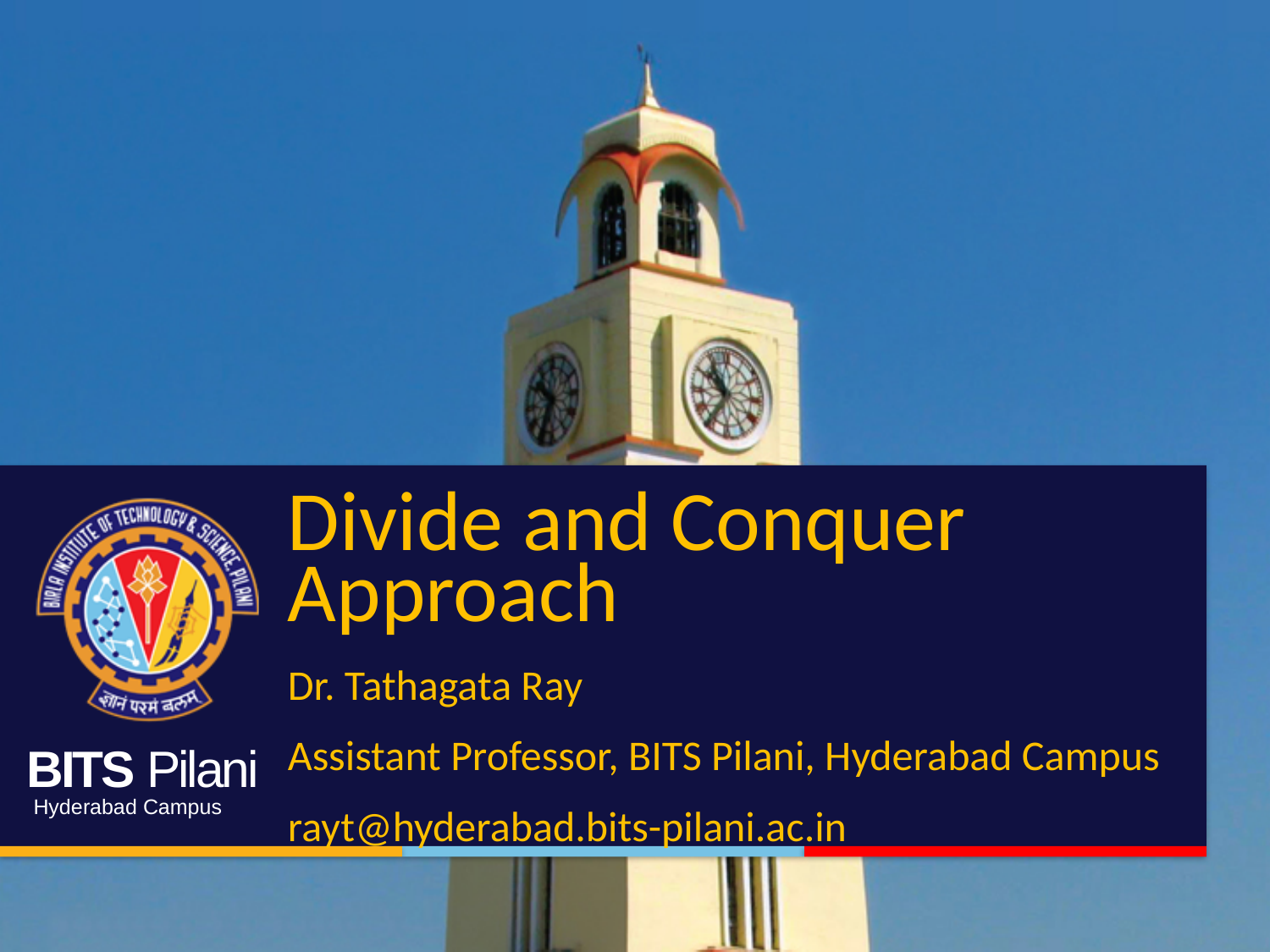

# Divide and Conquer Approach Dr. Tathagata Ray Assistant Professor, BITS Pilani, Hyderabad Campus rayt@hyderabad.bits-pilani.ac.in